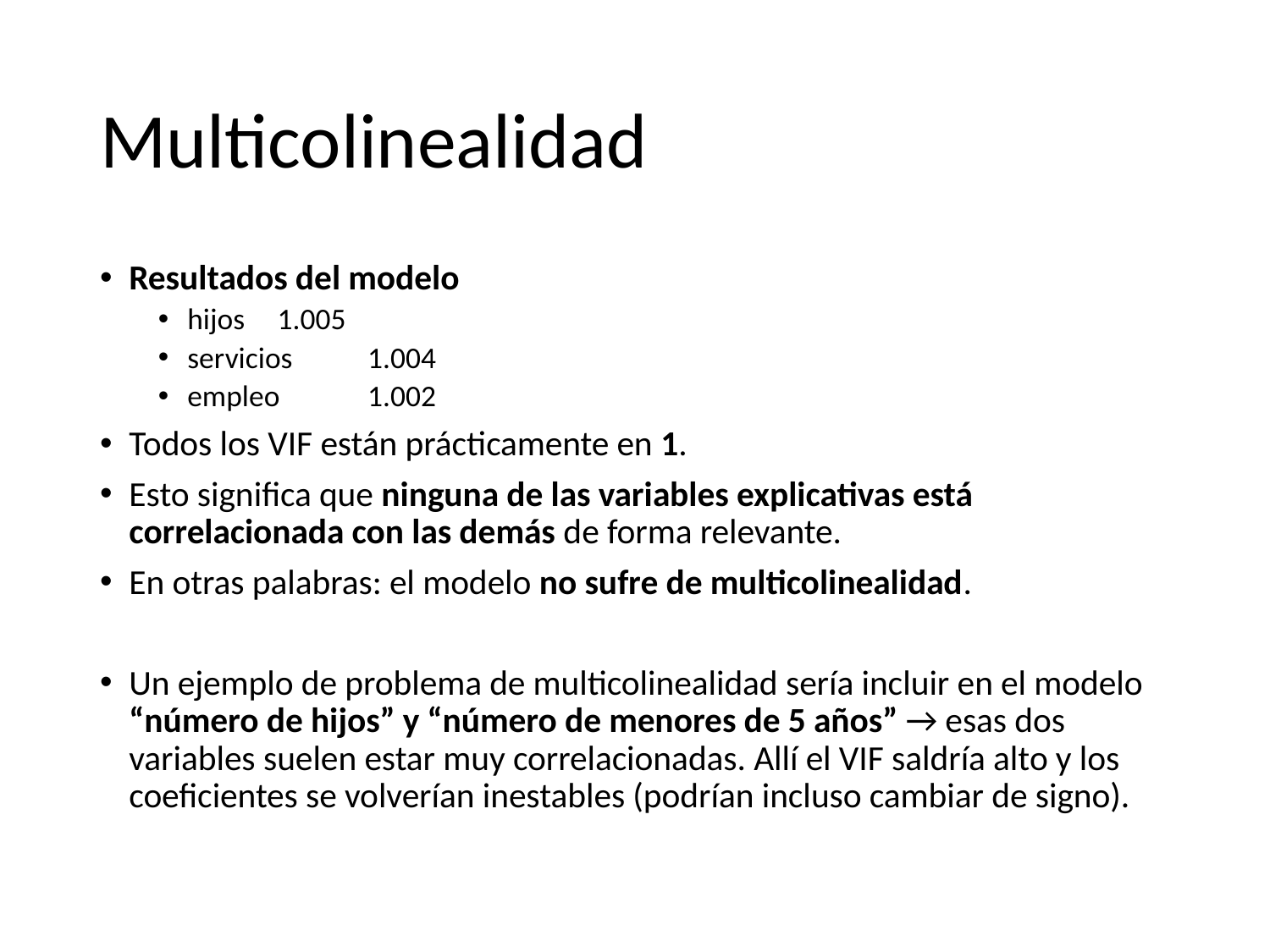

# Multicolinealidad
Resultados del modelo
hijos 	1.005
servicios 	1.004
empleo 	1.002
Todos los VIF están prácticamente en 1.
Esto significa que ninguna de las variables explicativas está correlacionada con las demás de forma relevante.
En otras palabras: el modelo no sufre de multicolinealidad.

Un ejemplo de problema de multicolinealidad sería incluir en el modelo “número de hijos” y “número de menores de 5 años” → esas dos variables suelen estar muy correlacionadas. Allí el VIF saldría alto y los coeficientes se volverían inestables (podrían incluso cambiar de signo).